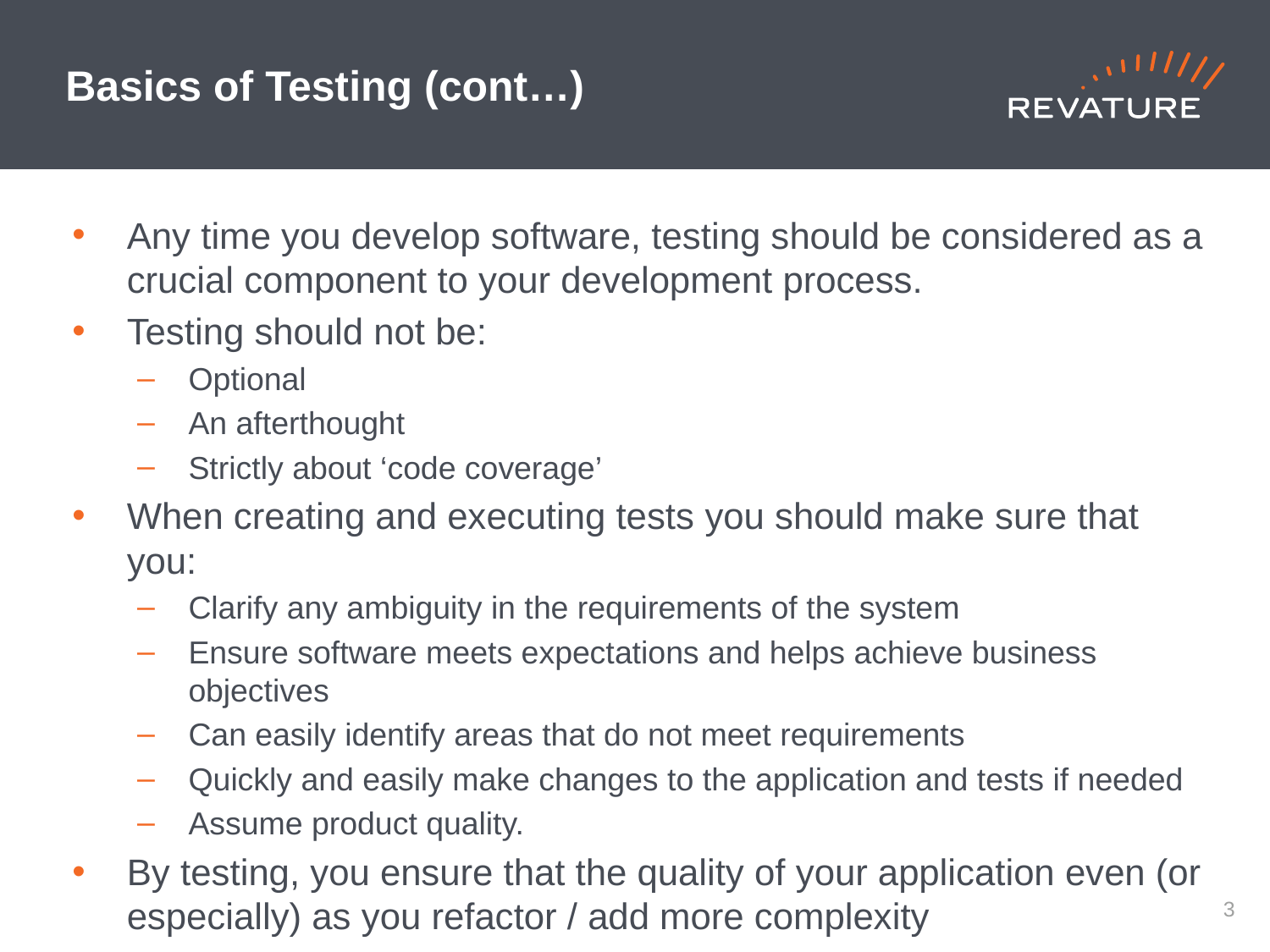

# Basics of Testing (cont…)
Any time you develop software, testing should be considered as a crucial component to your development process.
Testing should not be:
Optional
An afterthought
Strictly about ‘code coverage’
When creating and executing tests you should make sure that you:
Clarify any ambiguity in the requirements of the system
Ensure software meets expectations and helps achieve business objectives
Can easily identify areas that do not meet requirements
Quickly and easily make changes to the application and tests if needed
Assume product quality.
By testing, you ensure that the quality of your application even (or especially) as you refactor / add more complexity
3